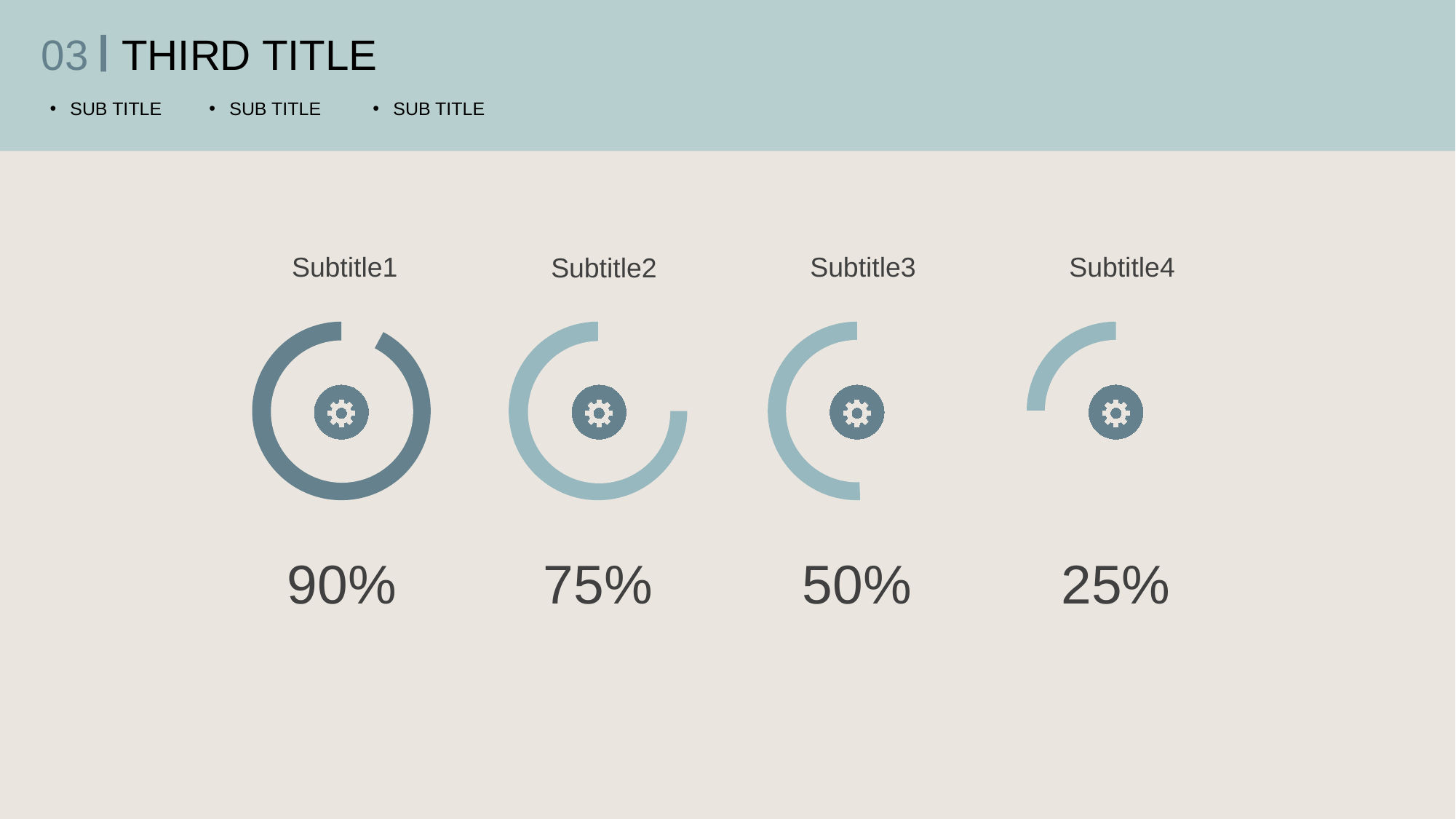

03
THIRD TITLE

SUB TITLE
SUB TITLE
SUB TITLE
Subtitle1
Subtitle3
Subtitle4
Subtitle2

90%
75%
50%
25%